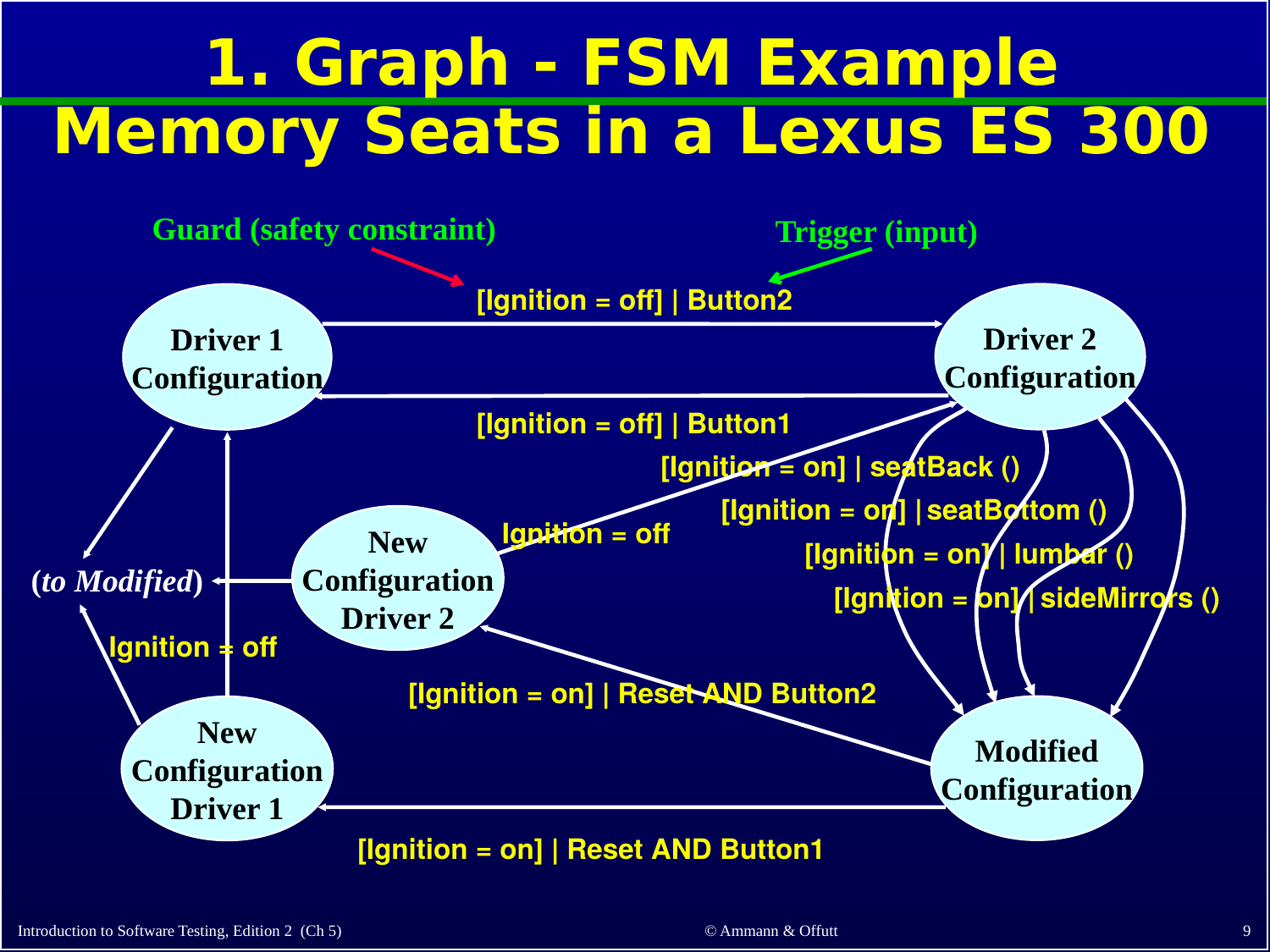

# 1. Graph - FSM Example Memory Seats in a Lexus ES 300
Guard (safety constraint)

Trigger (input)

[Ignition = off] | Button2
[Ignition = off] | Button1
Driver 2
Configuration
Driver 1
Configuration

[Ignition = on] |
sideMirrors ()

Modified
Configuration

[Ignition = on] |
lumbar ()

(to Modified)

[Ignition = on] |
seatBottom ()
seatBack ()
[Ignition = on] |
New
Configuration
Driver 2

New
Configuration
Driver 1

Ignition = off
Ignition = off
[Ignition = on] | Reset AND Button2
[Ignition = on] | Reset AND Button1
9
© Ammann & Offutt
Introduction to Software Testing, Edition 2  (Ch 5)